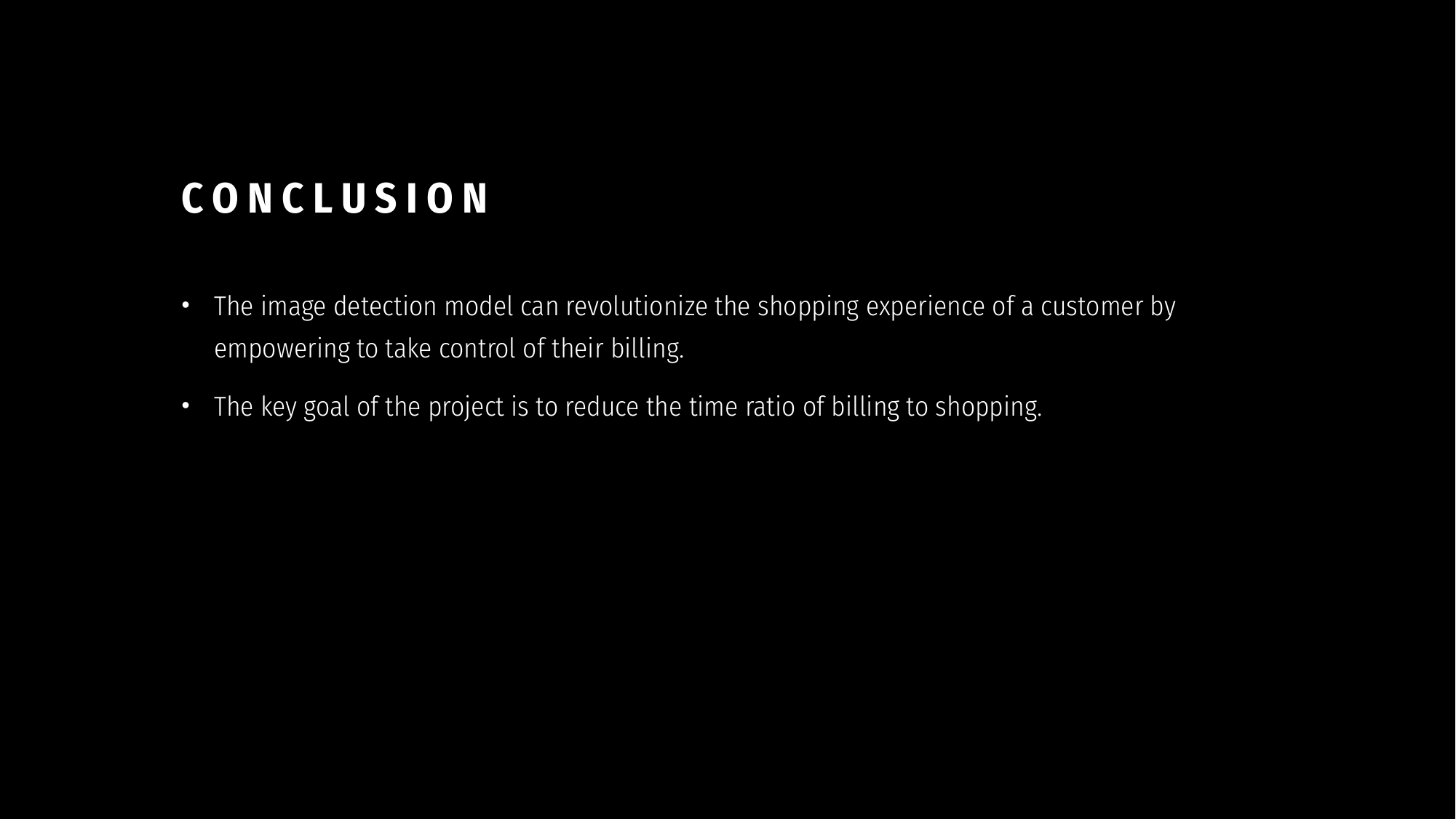

# Conclusion
The image detection model can revolutionize the shopping experience of a customer by empowering to take control of their billing.
The key goal of the project is to reduce the time ratio of billing to shopping.